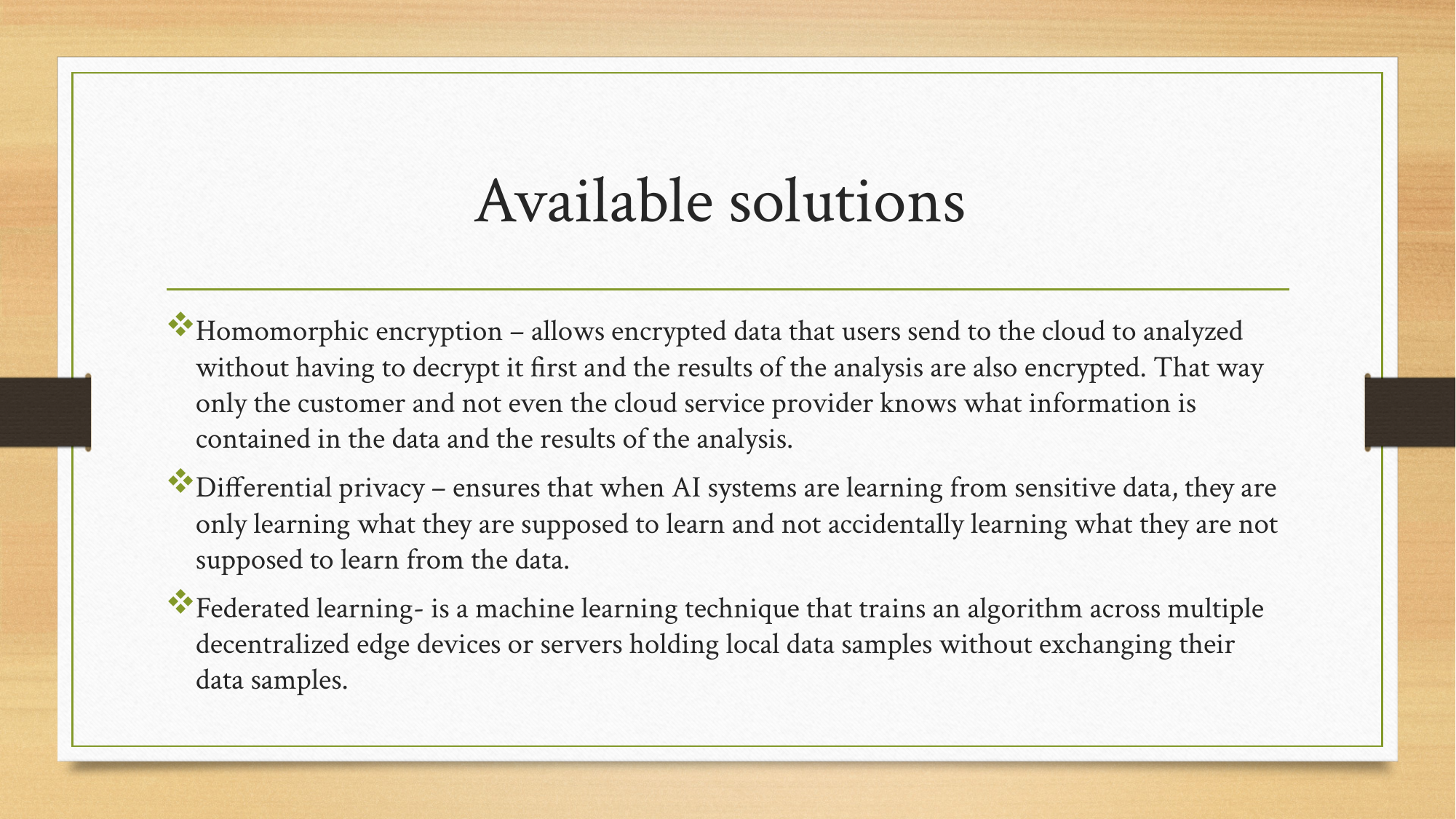

# Available solutions
Homomorphic encryption – allows encrypted data that users send to the cloud to analyzed without having to decrypt it first and the results of the analysis are also encrypted. That way only the customer and not even the cloud service provider knows what information is contained in the data and the results of the analysis.
Differential privacy – ensures that when AI systems are learning from sensitive data, they are only learning what they are supposed to learn and not accidentally learning what they are not supposed to learn from the data.
Federated learning- is a machine learning technique that trains an algorithm across multiple decentralized edge devices or servers holding local data samples without exchanging their data samples.